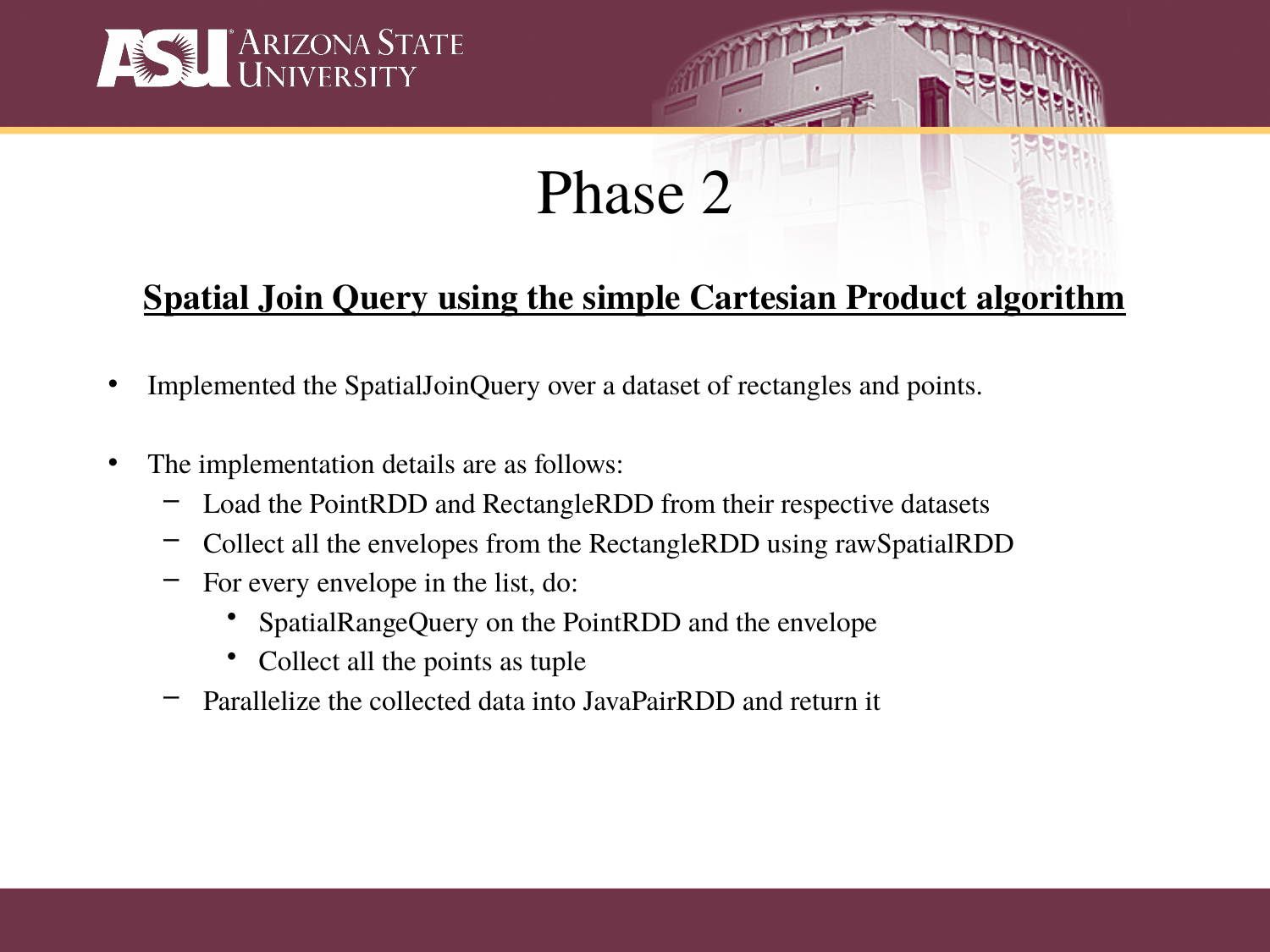

# Phase 2
Spatial Join Query using the simple Cartesian Product algorithm

Implemented the SpatialJoinQuery over a dataset of rectangles and points.

The implementation details are as follows:
Load the PointRDD and RectangleRDD from their respective datasets
Collect all the envelopes from the RectangleRDD using rawSpatialRDD
For every envelope in the list, do:
SpatialRangeQuery on the PointRDD and the envelope
Collect all the points as tuple
Parallelize the collected data into JavaPairRDD and return it